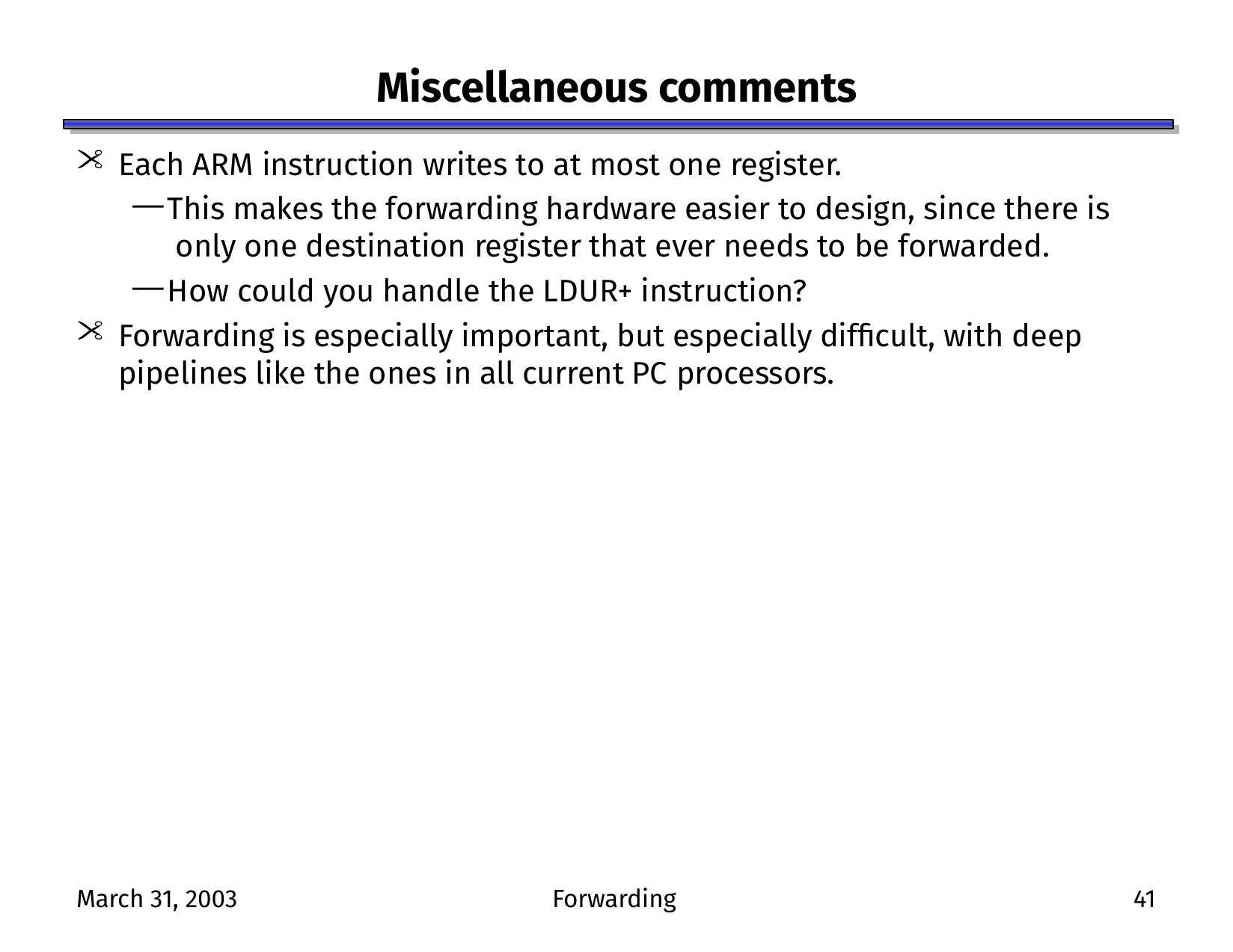

# Miscellaneous comments
Each ARM instruction writes to at most one register.
This makes the forwarding hardware easier to design, since there is  only one destination register that ever needs to be forwarded.
How could you handle the LDUR+ instruction?
Forwarding is especially important, but especially difficult, with deep  pipelines like the ones in all current PC processors.
March 31, 2003
Forwarding
41